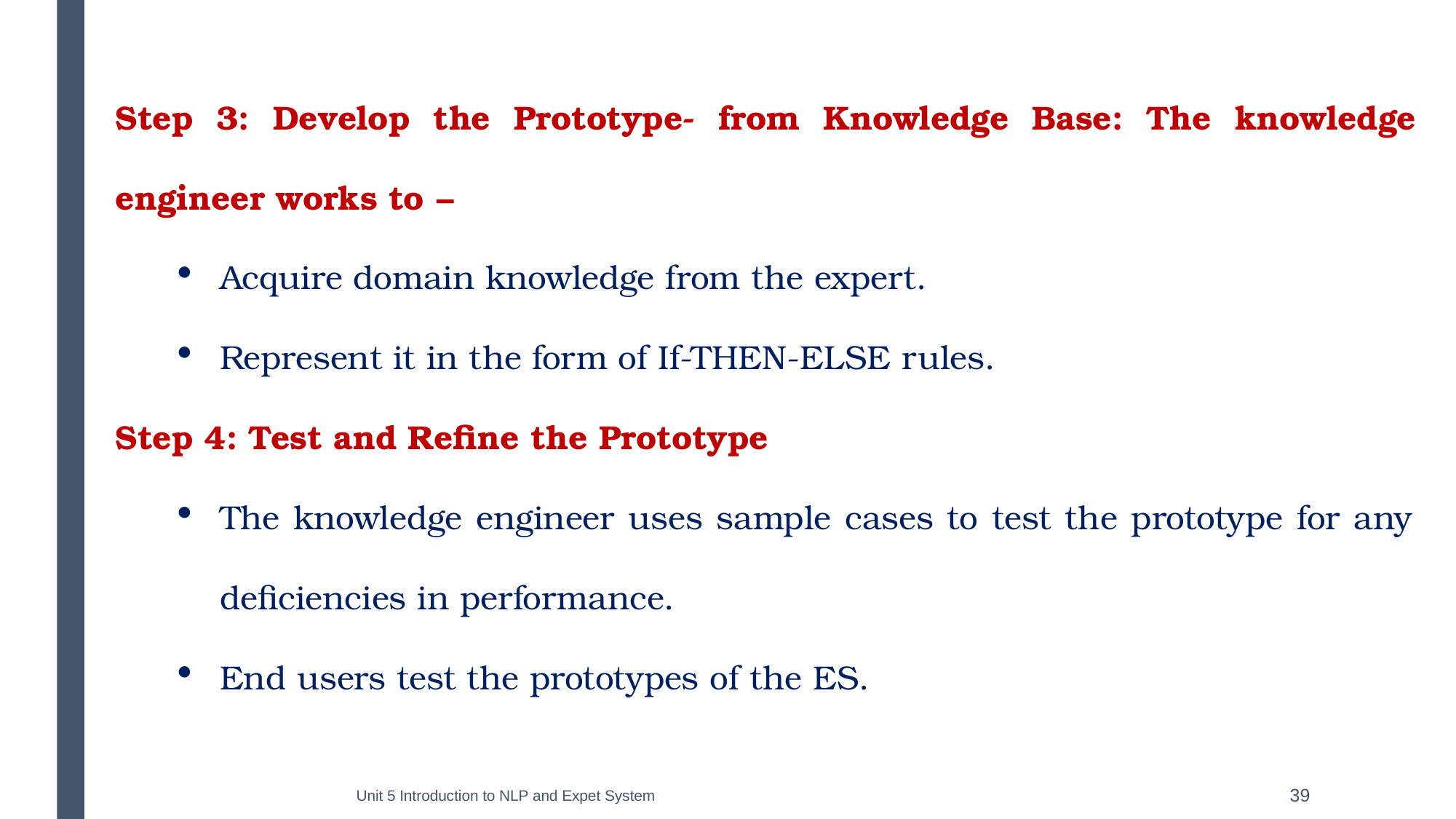

Step 3: Develop the Prototype- from Knowledge Base: The knowledge engineer works to −
Acquire domain knowledge from the expert.
Represent it in the form of If-THEN-ELSE rules.
Step 4: Test and Refine the Prototype
The knowledge engineer uses sample cases to test the prototype for any deficiencies in performance.
End users test the prototypes of the ES.

Unit 5 Introduction to NLP and Expet System
39